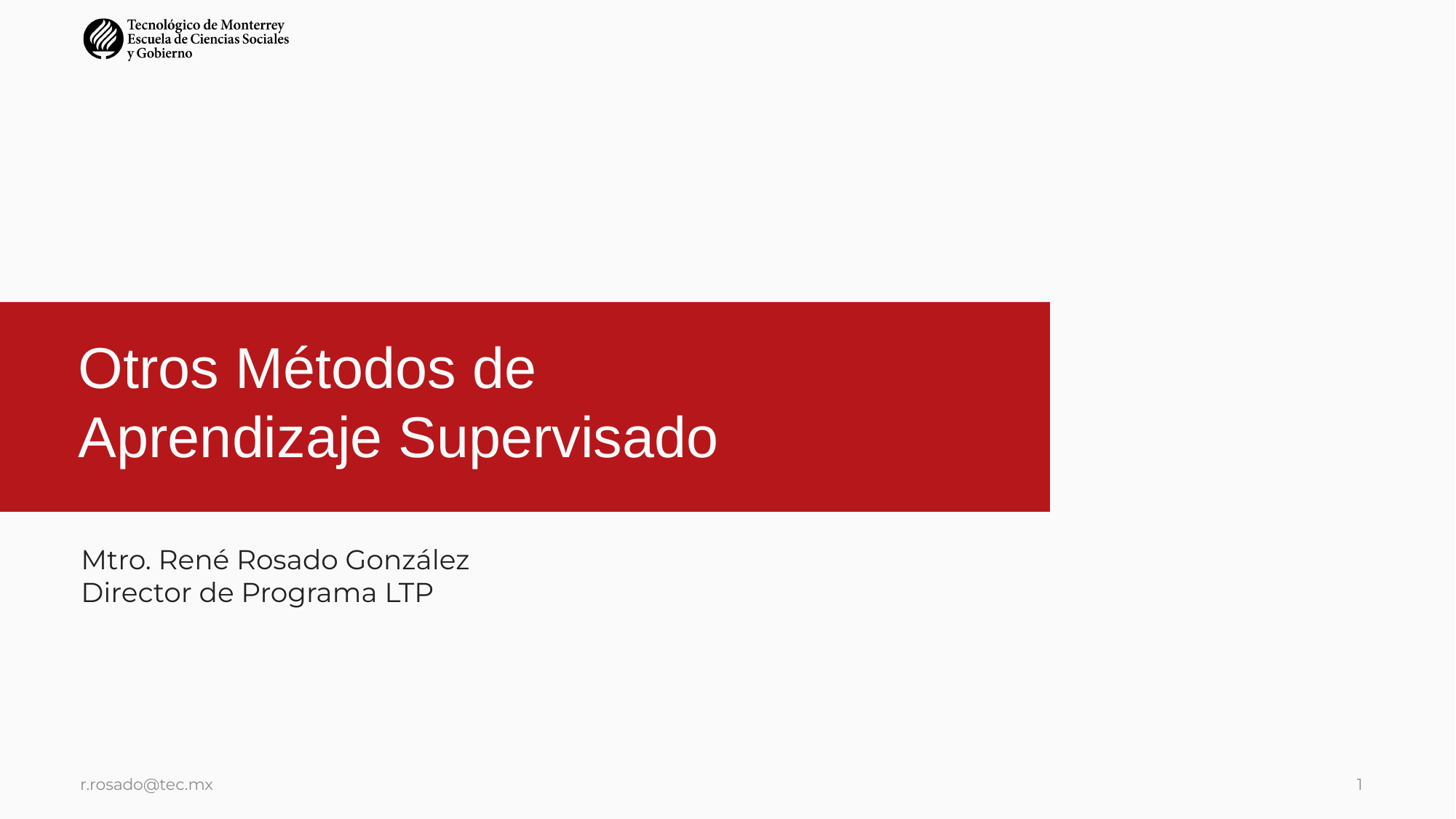

# Otros Métodos de Aprendizaje Supervisado
Mtro. René Rosado González
Director de Programa LTP
1
r.rosado@tec.mx